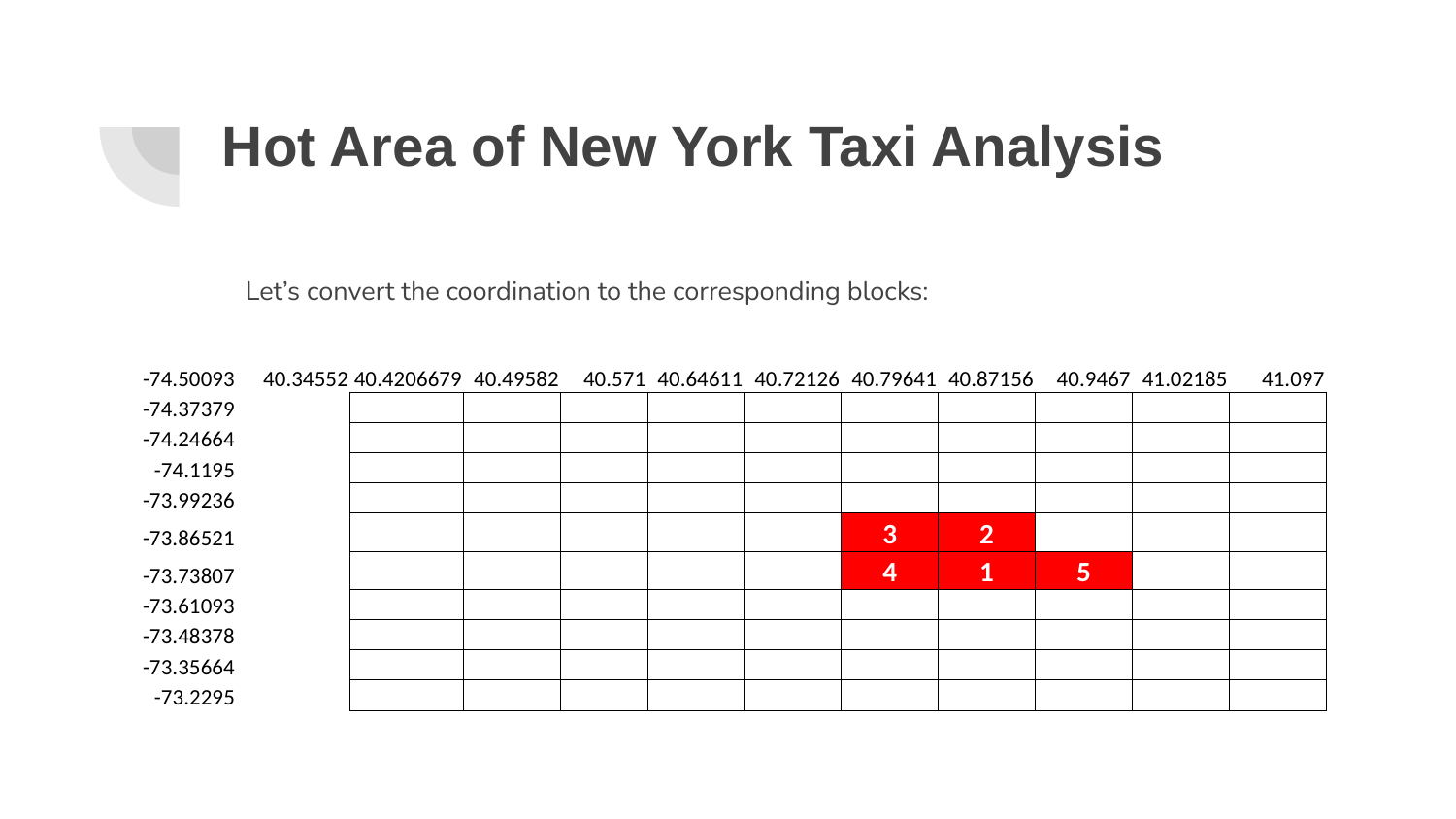

# Hot Area of New York Taxi Analysis
Let’s convert the coordination to the corresponding blocks:
| -74.50093 | 40.34552 | 40.4206679 | 40.49582 | 40.571 | 40.64611 | 40.72126 | 40.79641 | 40.87156 | 40.9467 | 41.02185 | 41.097 |
| --- | --- | --- | --- | --- | --- | --- | --- | --- | --- | --- | --- |
| -74.37379 |  |  |  |  |  |  |  |  |  |  |  |
| -74.24664 |  |  |  |  |  |  |  |  |  |  |  |
| -74.1195 |  |  |  |  |  |  |  |  |  |  |  |
| -73.99236 |  |  |  |  |  |  |  |  |  |  |  |
| -73.86521 |  |  |  |  |  |  | 3 | 2 |  |  |  |
| -73.73807 |  |  |  |  |  |  | 4 | 1 | 5 |  |  |
| -73.61093 |  |  |  |  |  |  |  |  |  |  |  |
| -73.48378 |  |  |  |  |  |  |  |  |  |  |  |
| -73.35664 |  |  |  |  |  |  |  |  |  |  |  |
| -73.2295 |  |  |  |  |  |  |  |  |  |  |  |